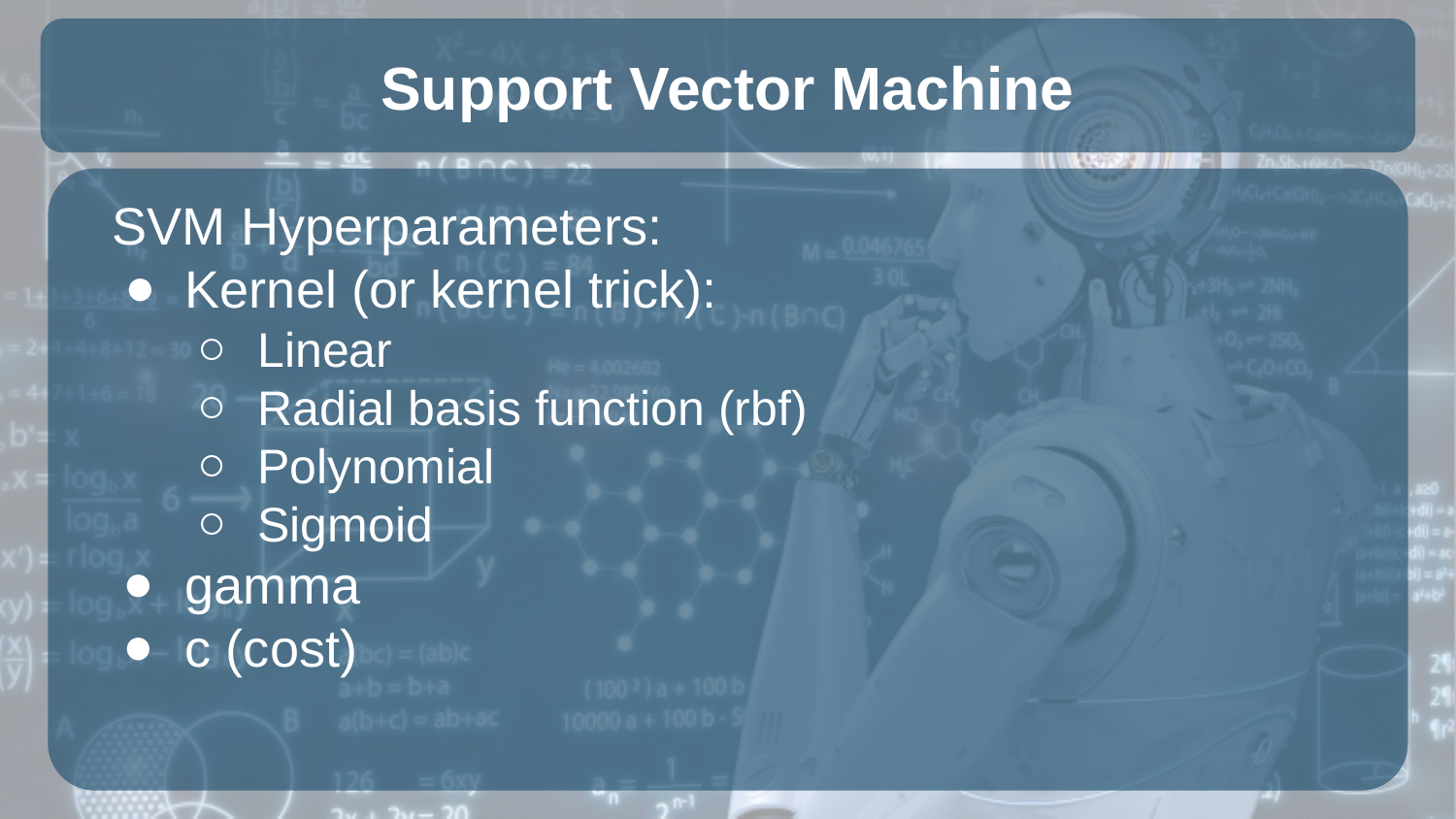

# Support Vector Machine
SVM Hyperparameters:
Kernel (or kernel trick):
Linear
Radial basis function (rbf)
Polynomial
Sigmoid
gamma
c (cost)